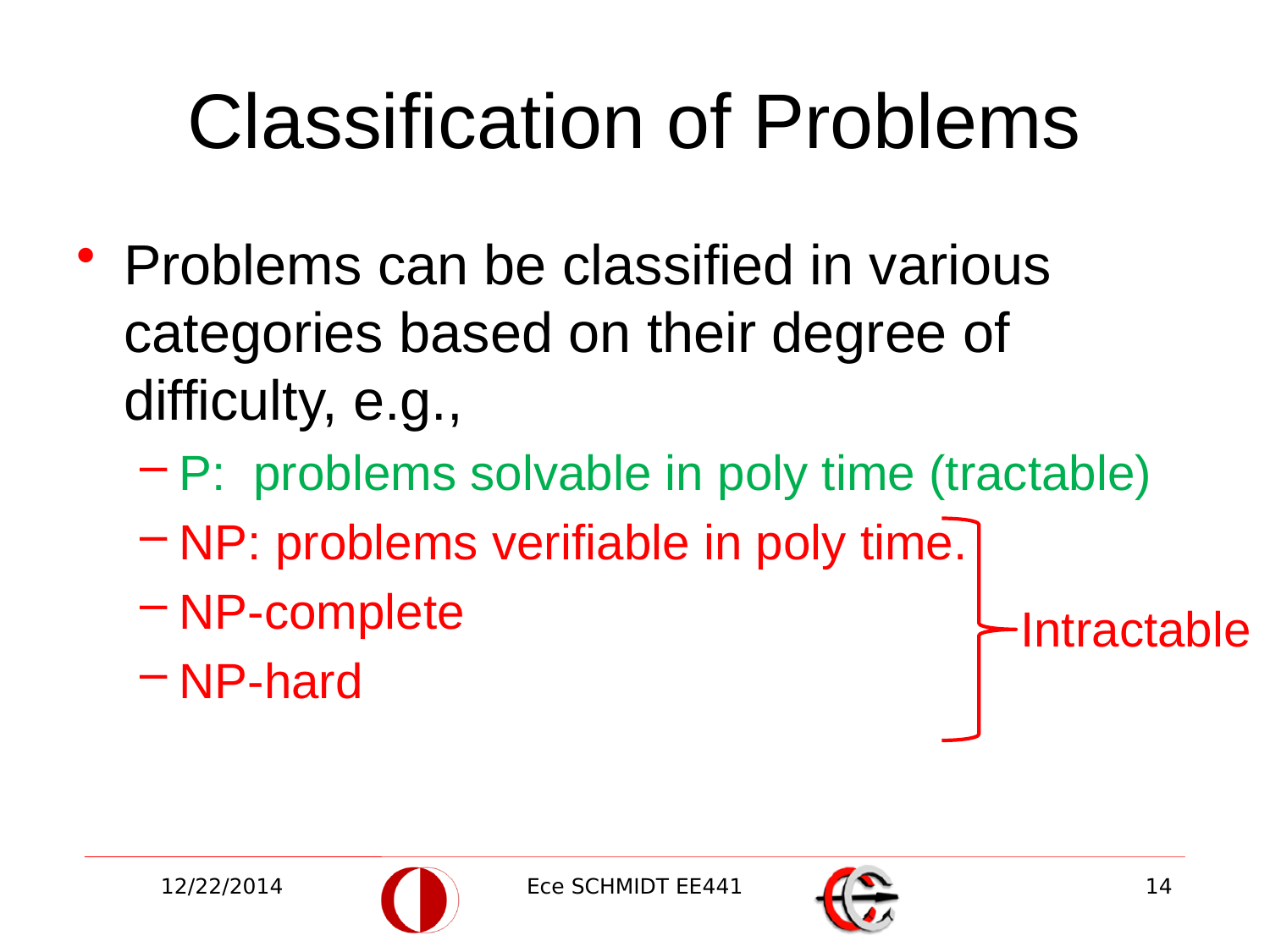

# Classification of Problems
Problems can be classified in various categories based on their degree of difficulty, e.g.,
P:  problems solvable in poly time (tractable)
NP: problems verifiable in poly time.
NP-complete
NP-hard

Intractable
12/22/2014
Ece SCHMIDT EE441
14